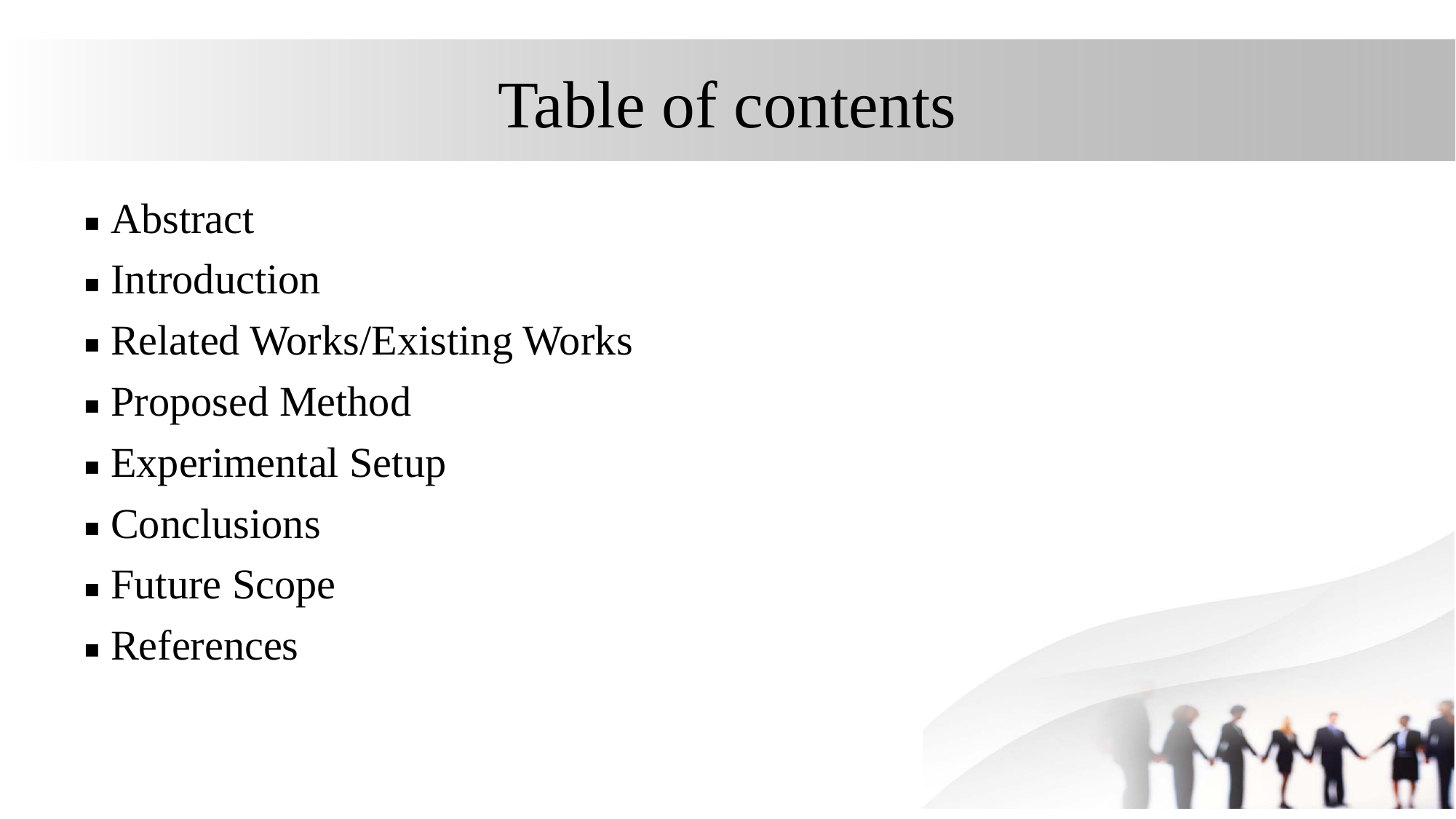

# Table of contents
Abstract
Introduction
Related Works/Existing Works
Proposed Method
Experimental Setup
Conclusions
Future Scope
References